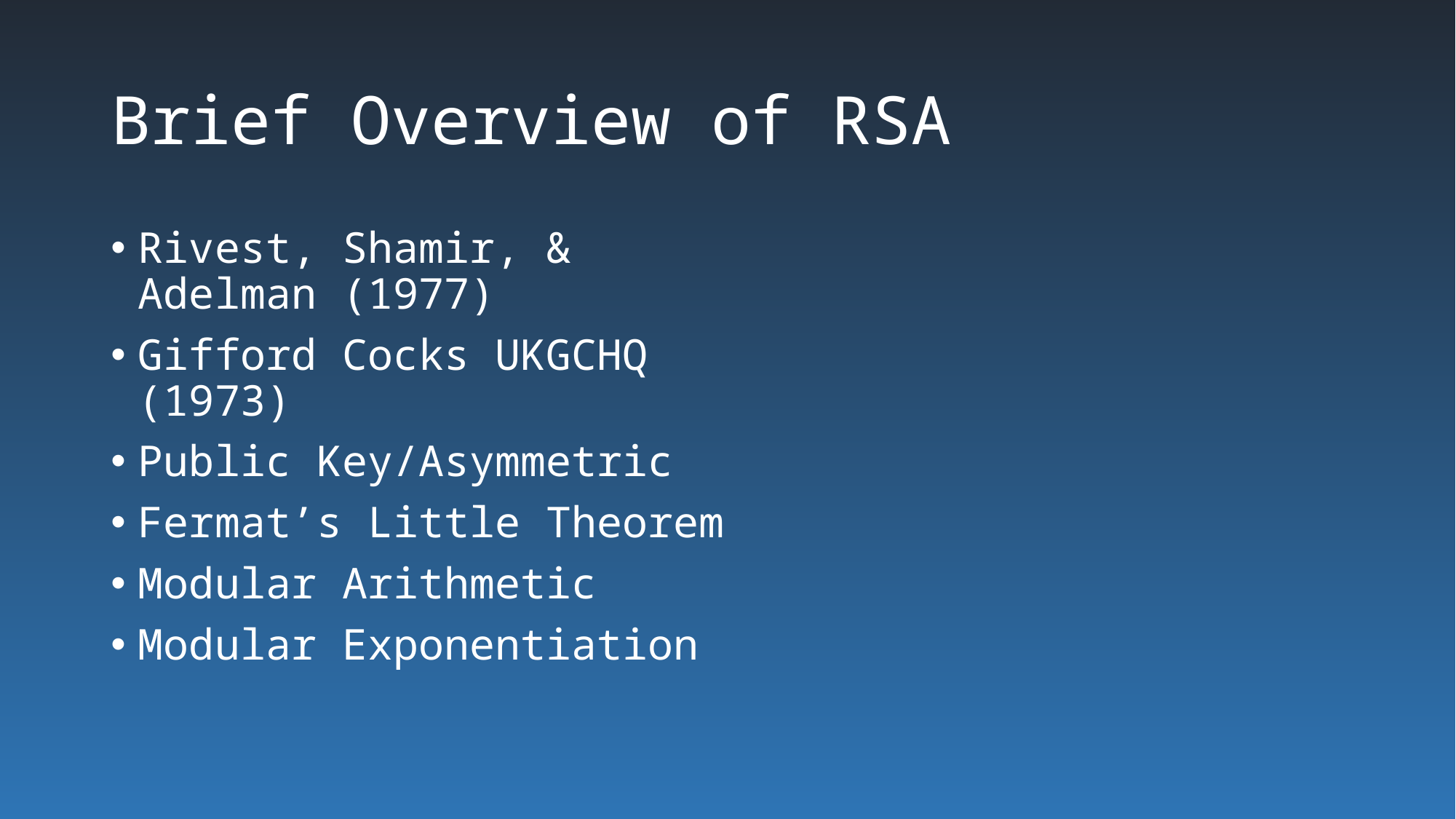

# Brief Overview of RSA
Rivest, Shamir, & Adelman (1977)
Gifford Cocks UKGCHQ (1973)
Public Key/Asymmetric
Fermat’s Little Theorem
Modular Arithmetic
Modular Exponentiation